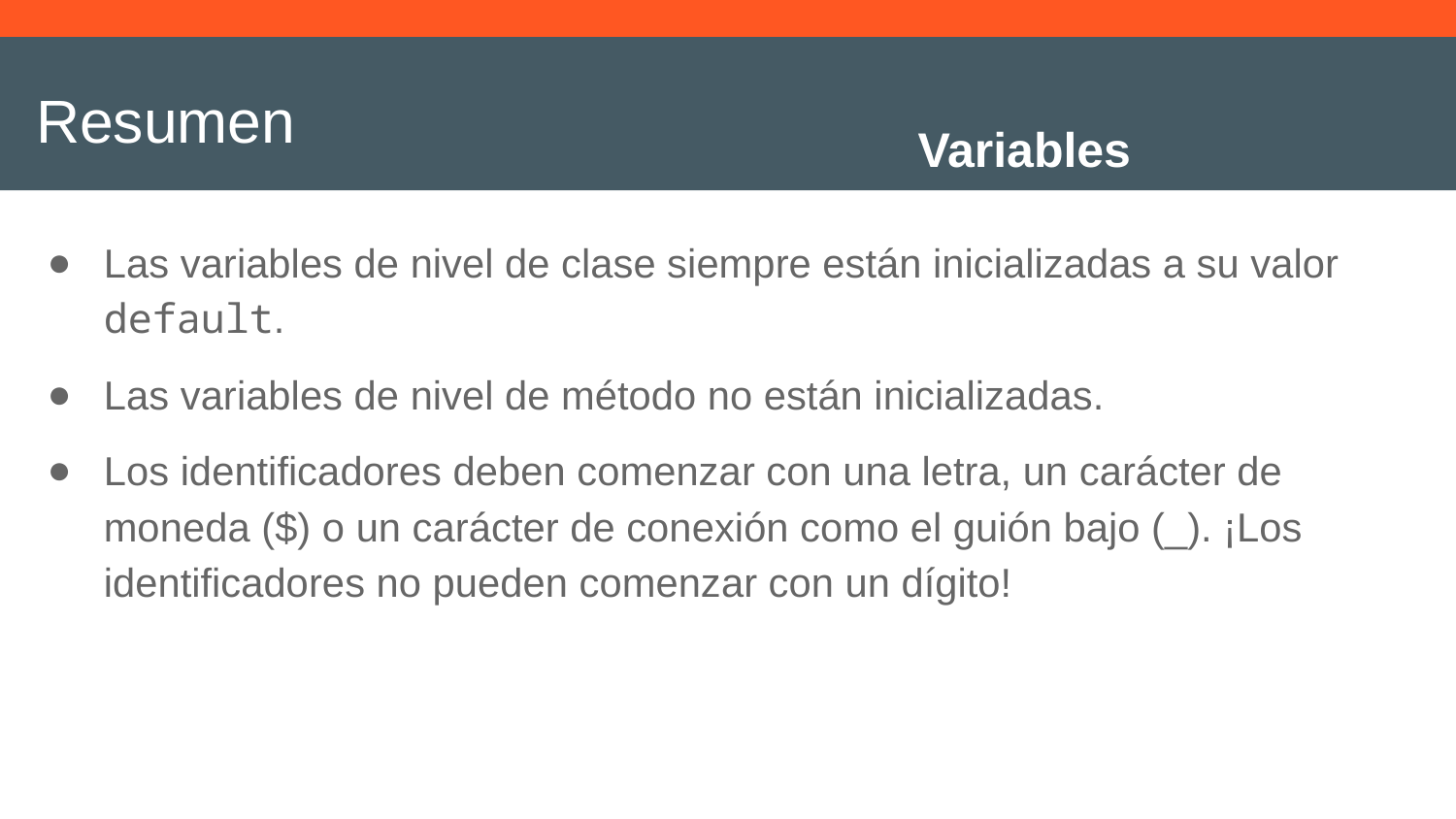

# Resumen

Variables
Las variables de nivel de clase siempre están inicializadas a su valor default.
Las variables de nivel de método no están inicializadas.
Los identificadores deben comenzar con una letra, un carácter de moneda ($) o un carácter de conexión como el guión bajo (_). ¡Los identificadores no pueden comenzar con un dígito!